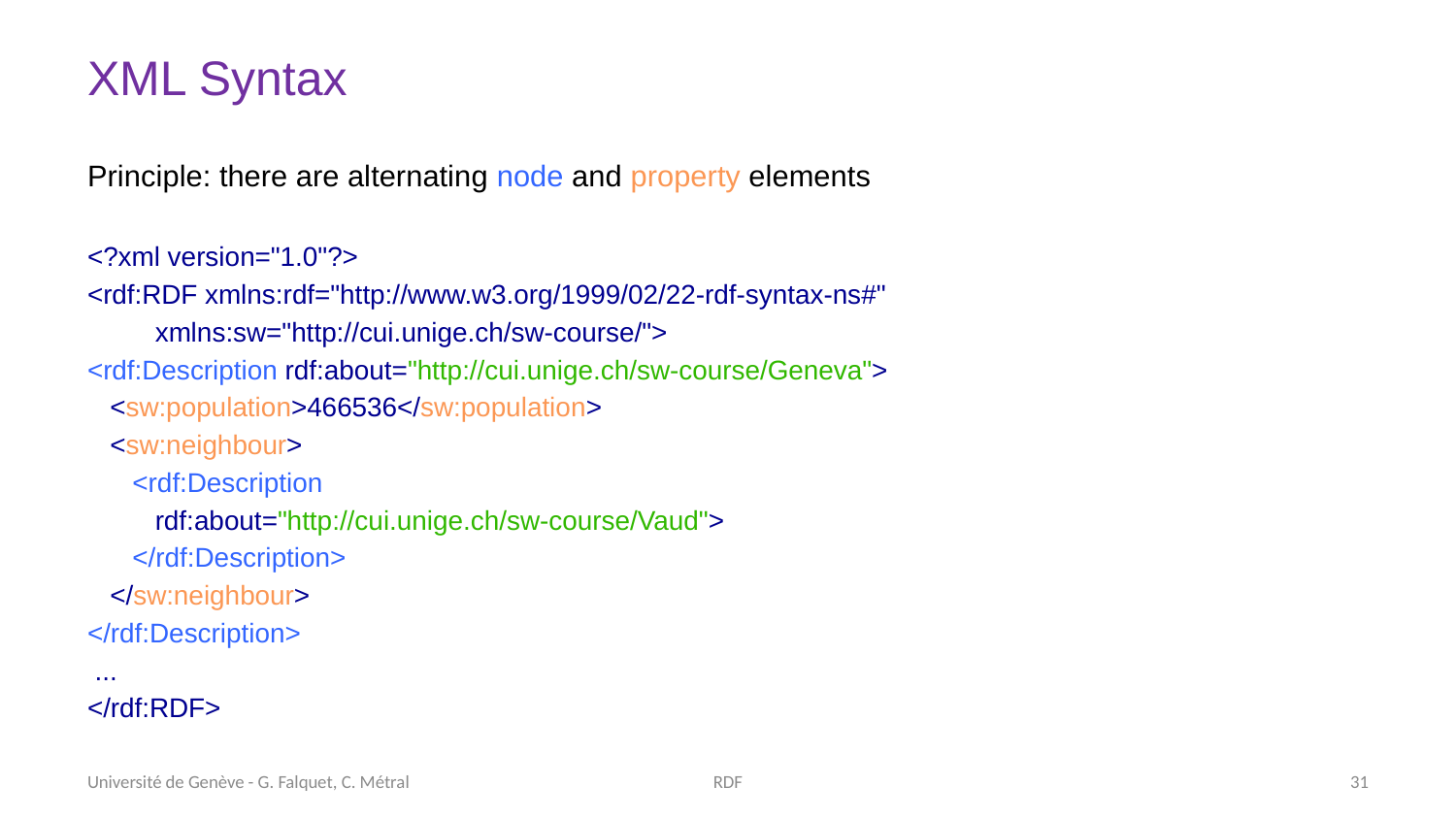

# XML Syntax
Principle: there are alternating node and property elements

<?xml version="1.0"?>
<rdf:RDF xmlns:rdf="http://www.w3.org/1999/02/22-rdf-syntax-ns#"
         xmlns:sw="http://cui.unige.ch/sw-course/">
<rdf:Description rdf:about="http://cui.unige.ch/sw-course/Geneva">
   <sw:population>466536</sw:population>
   <sw:neighbour>
      <rdf:Description
         rdf:about="http://cui.unige.ch/sw-course/Vaud">
      </rdf:Description>
   </sw:neighbour>
</rdf:Description>
 ...
</rdf:RDF>
Université de Genève - G. Falquet, C. Métral
RDF
31